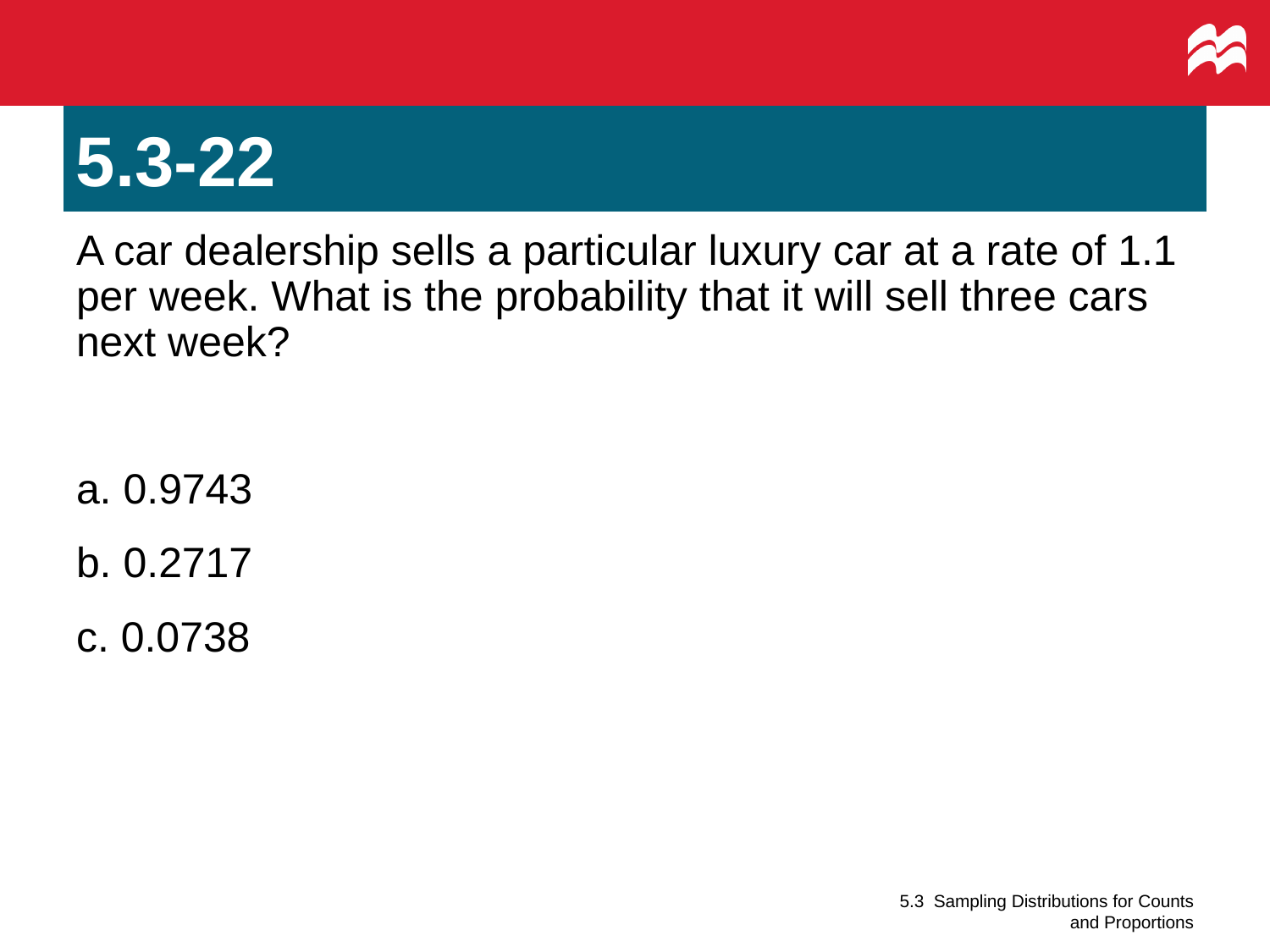

# 5.3-22
A car dealership sells a particular luxury car at a rate of 1.1 per week. What is the probability that it will sell three cars next week?

a. 0.9743
b. 0.2717
c. 0.0738

5.3  Sampling Distributions for Counts and Proportions